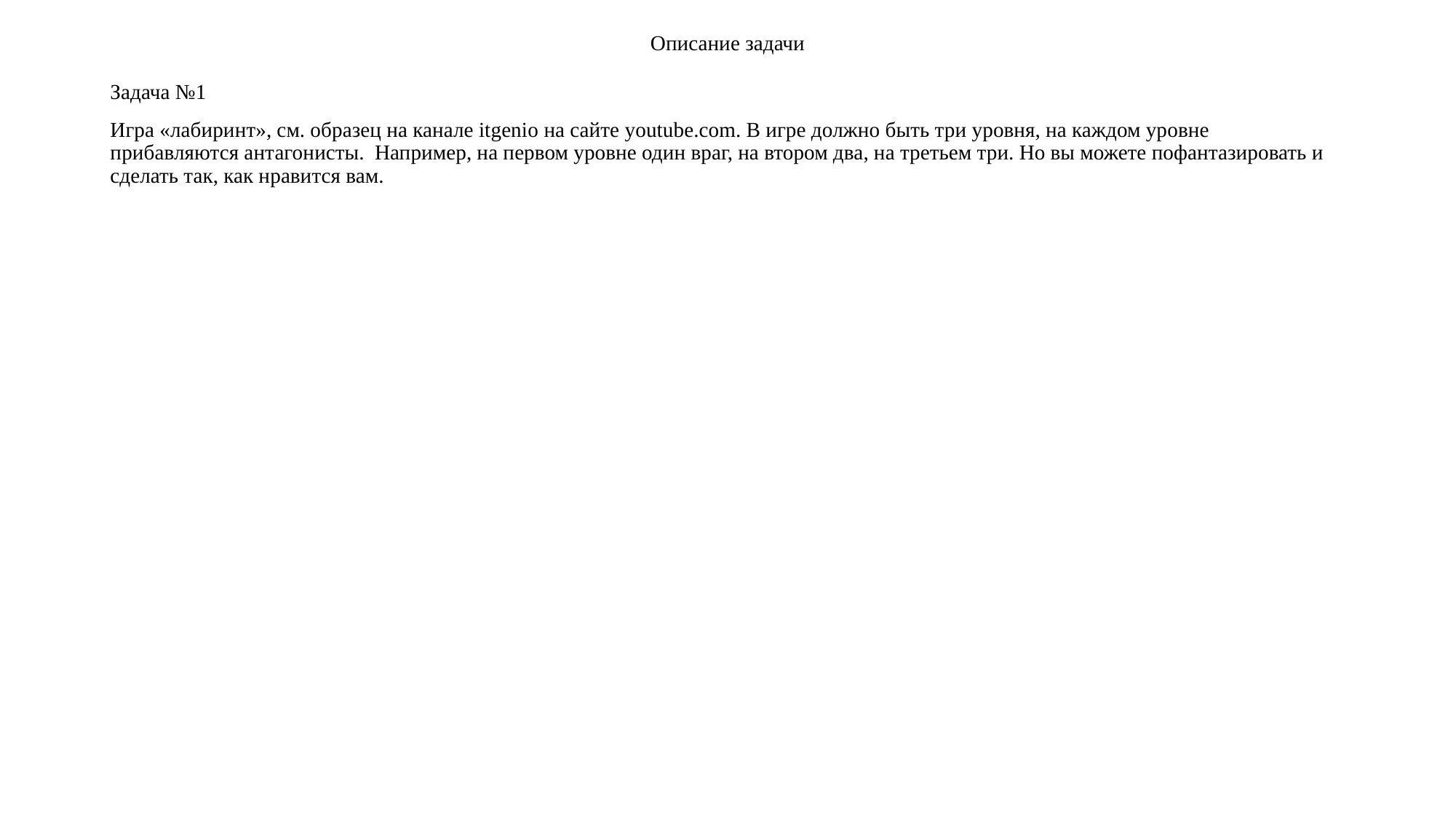

# Описание задачи
Задача №1
Игра «лабиринт», см. образец на канале itgenio на сайте youtube.com. В игре должно быть три уровня, на каждом уровне прибавляются антагонисты.  Например, на первом уровне один враг, на втором два, на третьем три. Но вы можете пофантазировать и сделать так, как нравится вам.